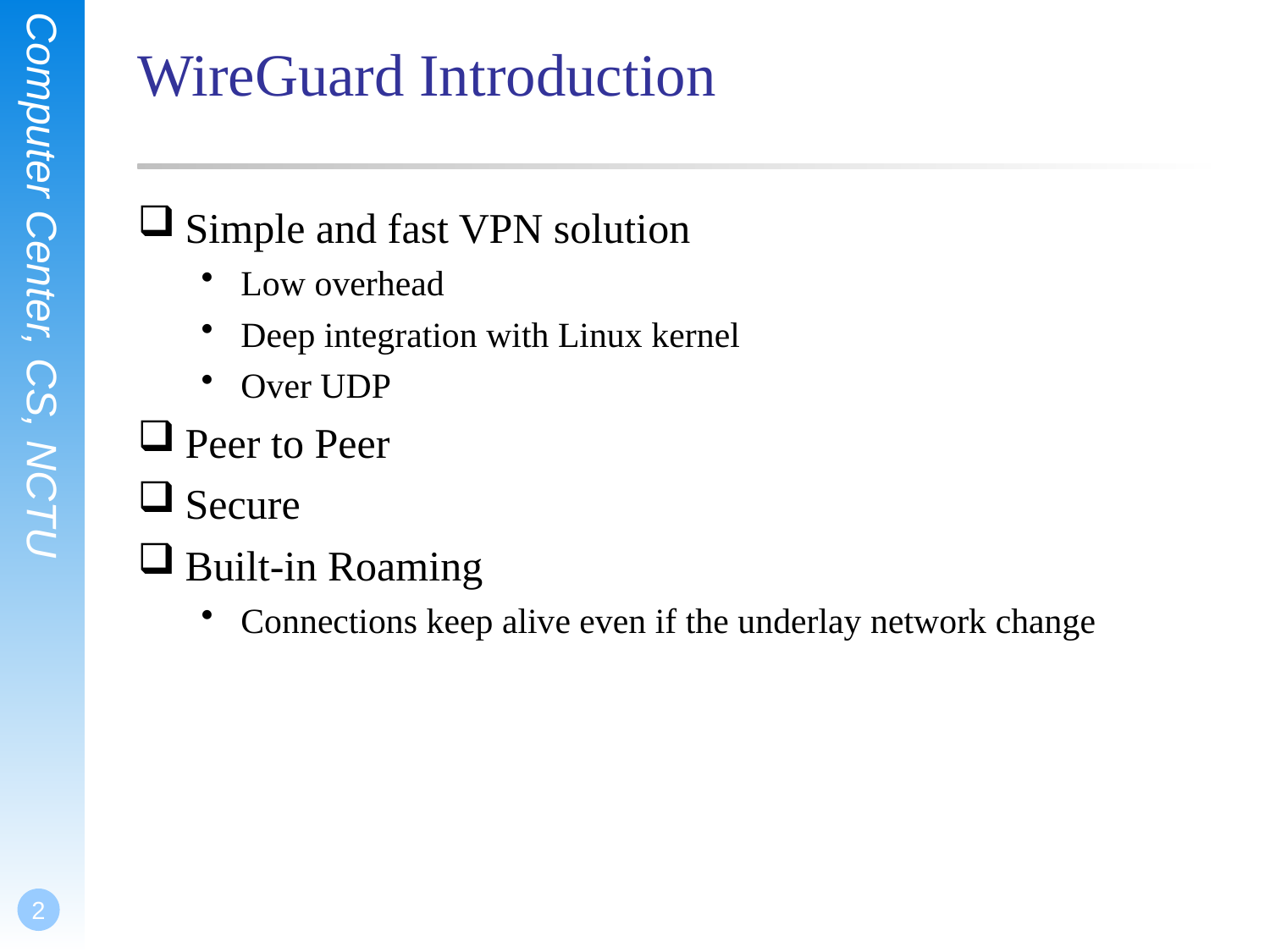

# WireGuard Introduction
Simple and fast VPN solution
Low overhead
Deep integration with Linux kernel
Over UDP
Peer to Peer
Secure
Built-in Roaming
Connections keep alive even if the underlay network change